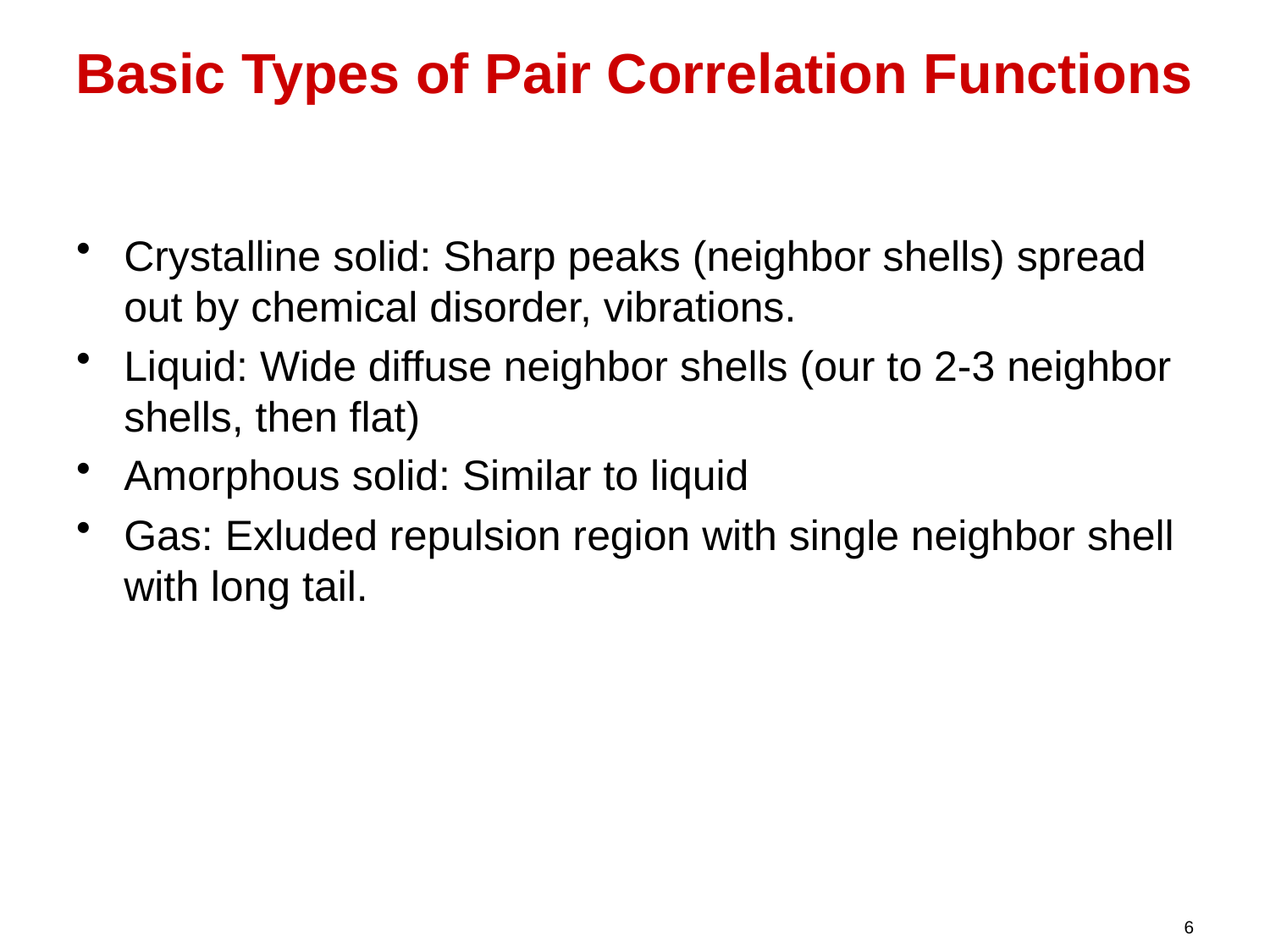

# Basic Types of Pair Correlation Functions
Crystalline solid: Sharp peaks (neighbor shells) spread out by chemical disorder, vibrations.
Liquid: Wide diffuse neighbor shells (our to 2-3 neighbor shells, then flat)
Amorphous solid: Similar to liquid
Gas: Exluded repulsion region with single neighbor shell with long tail.

6